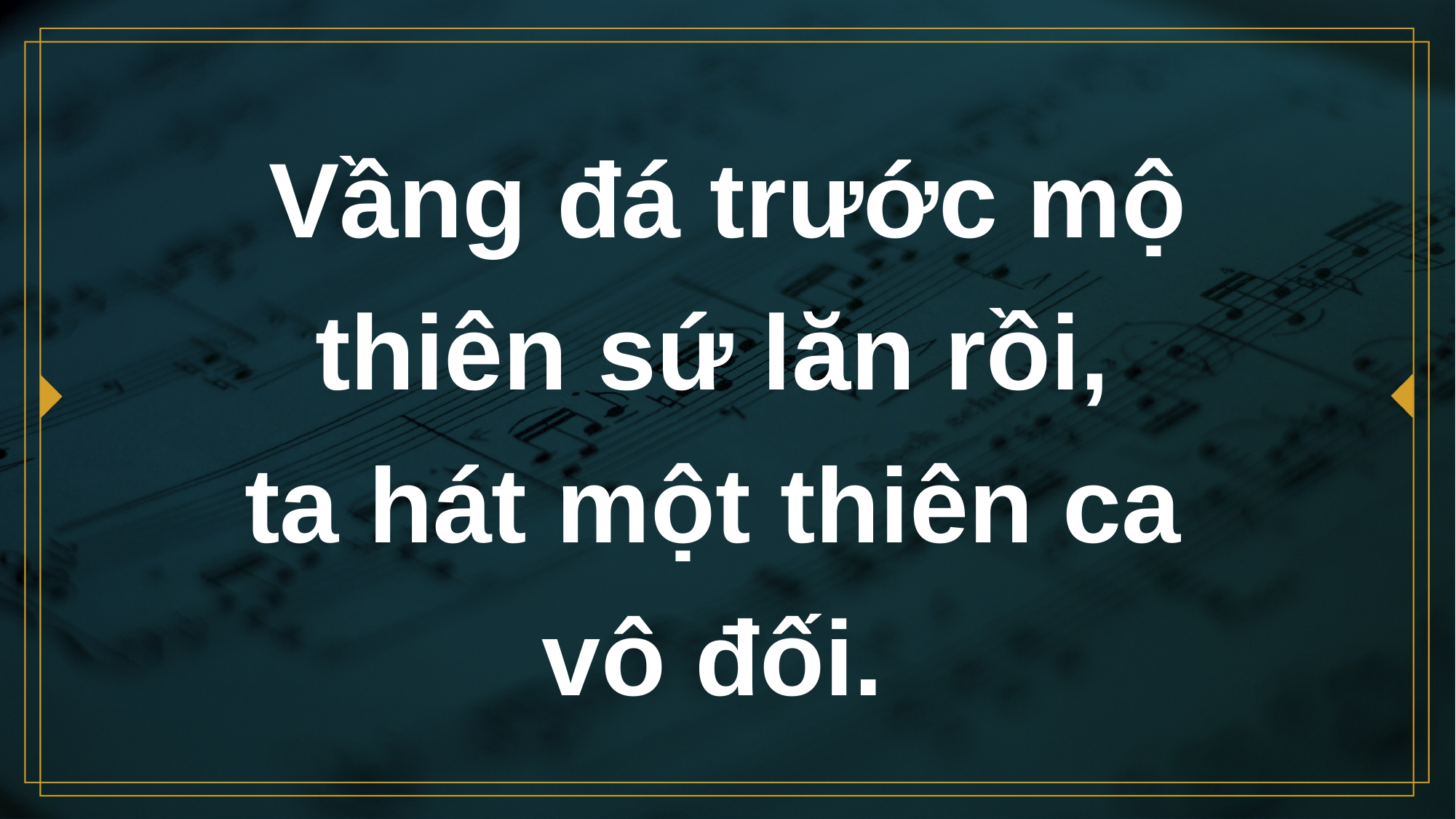

# Vầng đá trước mộ thiên sứ lăn rồi, ta hát một thiên ca vô đối.